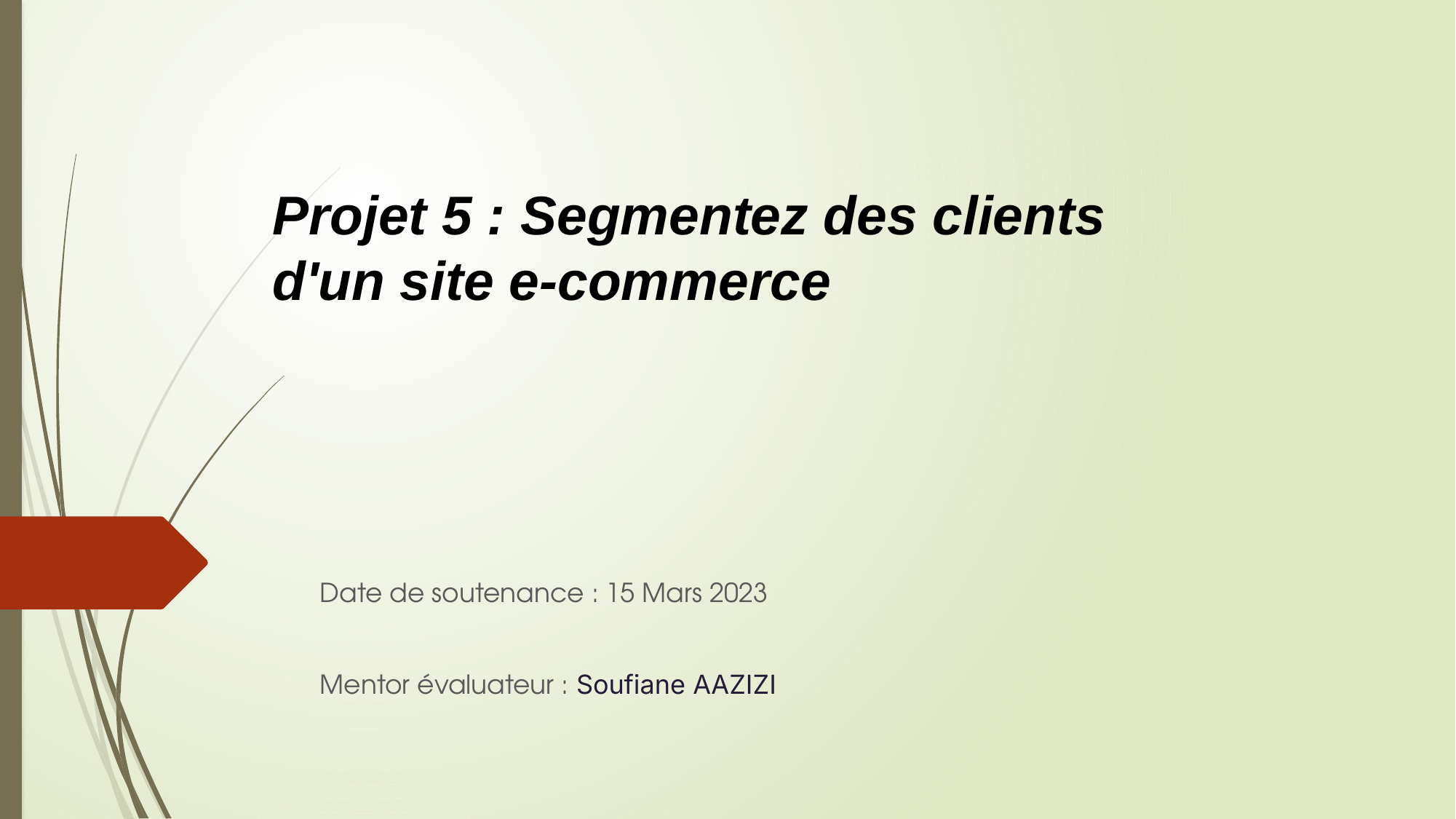

# Projet 5 : Segmentez des clients d'un site e-commerce
Date de soutenance : 15 Mars 2023

Mentor évaluateur : Soufiane AAZIZI